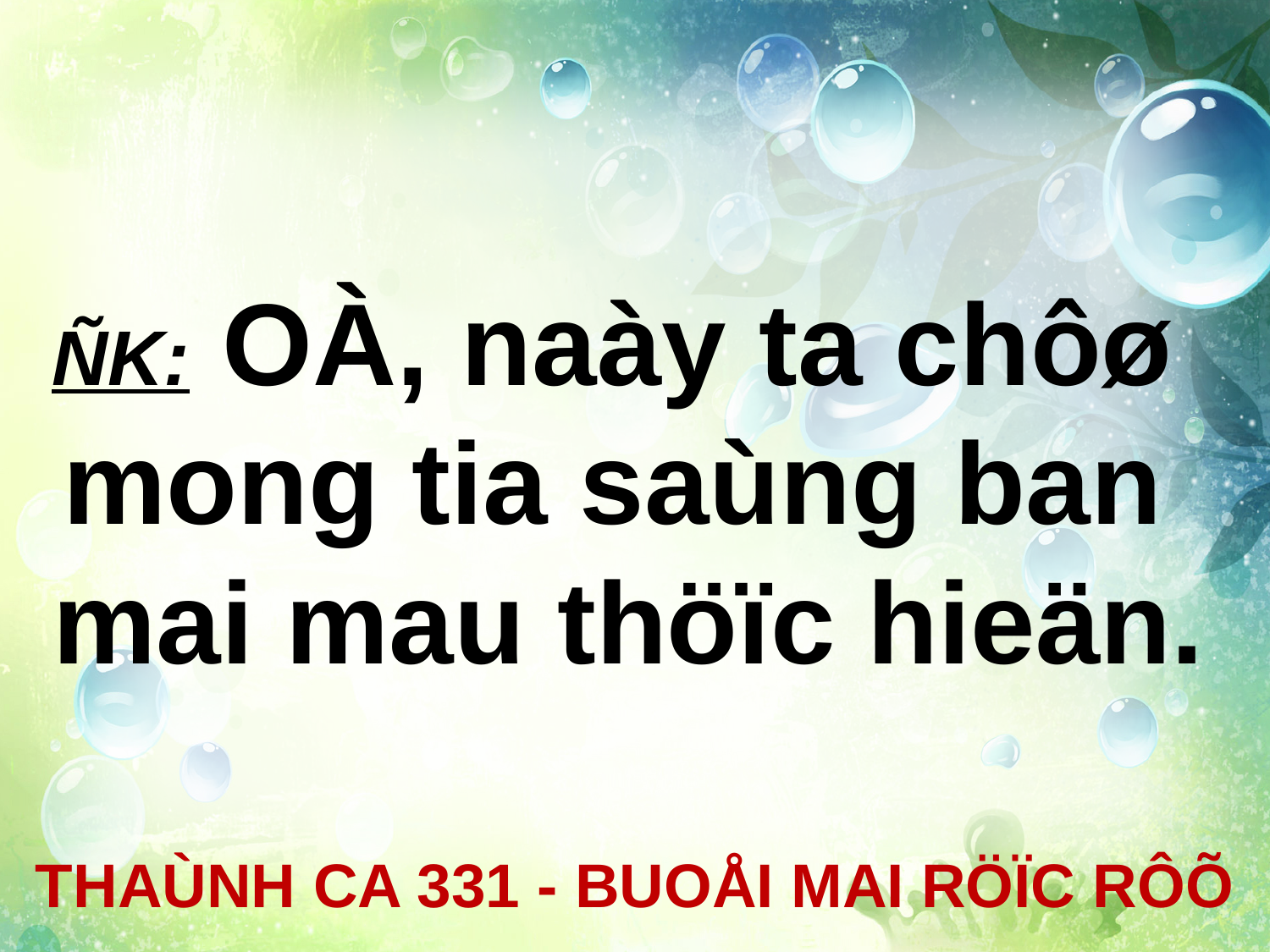

ÑK: OÀ, naày ta chôø
mong tia saùng ban
mai mau thöïc hieän.
THAÙNH CA 331 - BUOÅI MAI RÖÏC RÔÕ